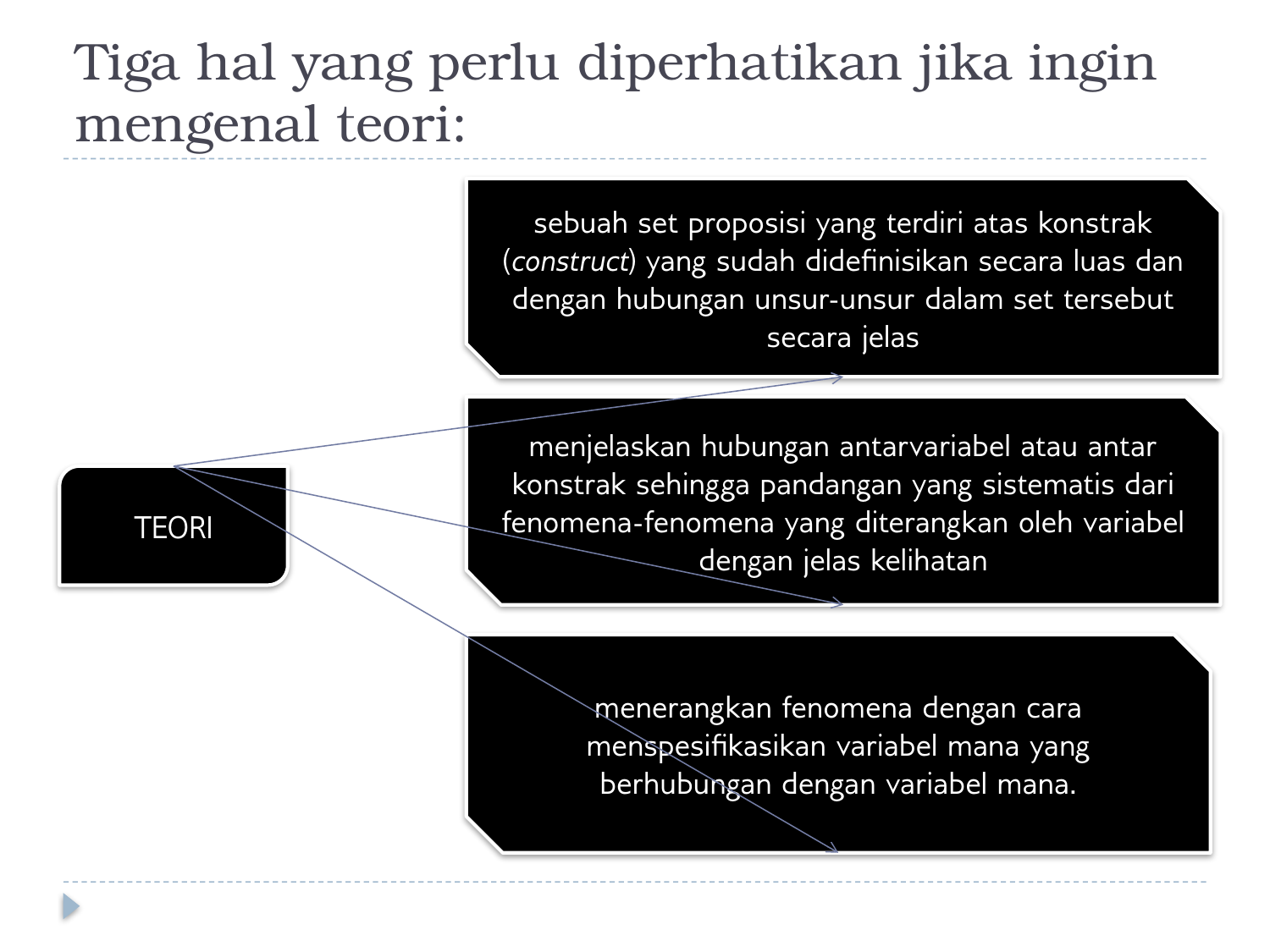

# Tiga hal yang perlu diperhatikan jika ingin mengenal teori:

sebuah set proposisi yang terdiri atas konstrak (construct) yang sudah didefinisikan secara luas dan dengan hubungan unsur-unsur dalam set tersebut secara jelas
menjelaskan hubungan antarvariabel atau antar konstrak sehingga pandangan yang sistematis dari fenomena-fenomena yang diterangkan oleh variabel dengan jelas kelihatan
TEORI
menerangkan fenomena dengan cara menspesifikasikan variabel mana yang berhubungan dengan variabel mana.